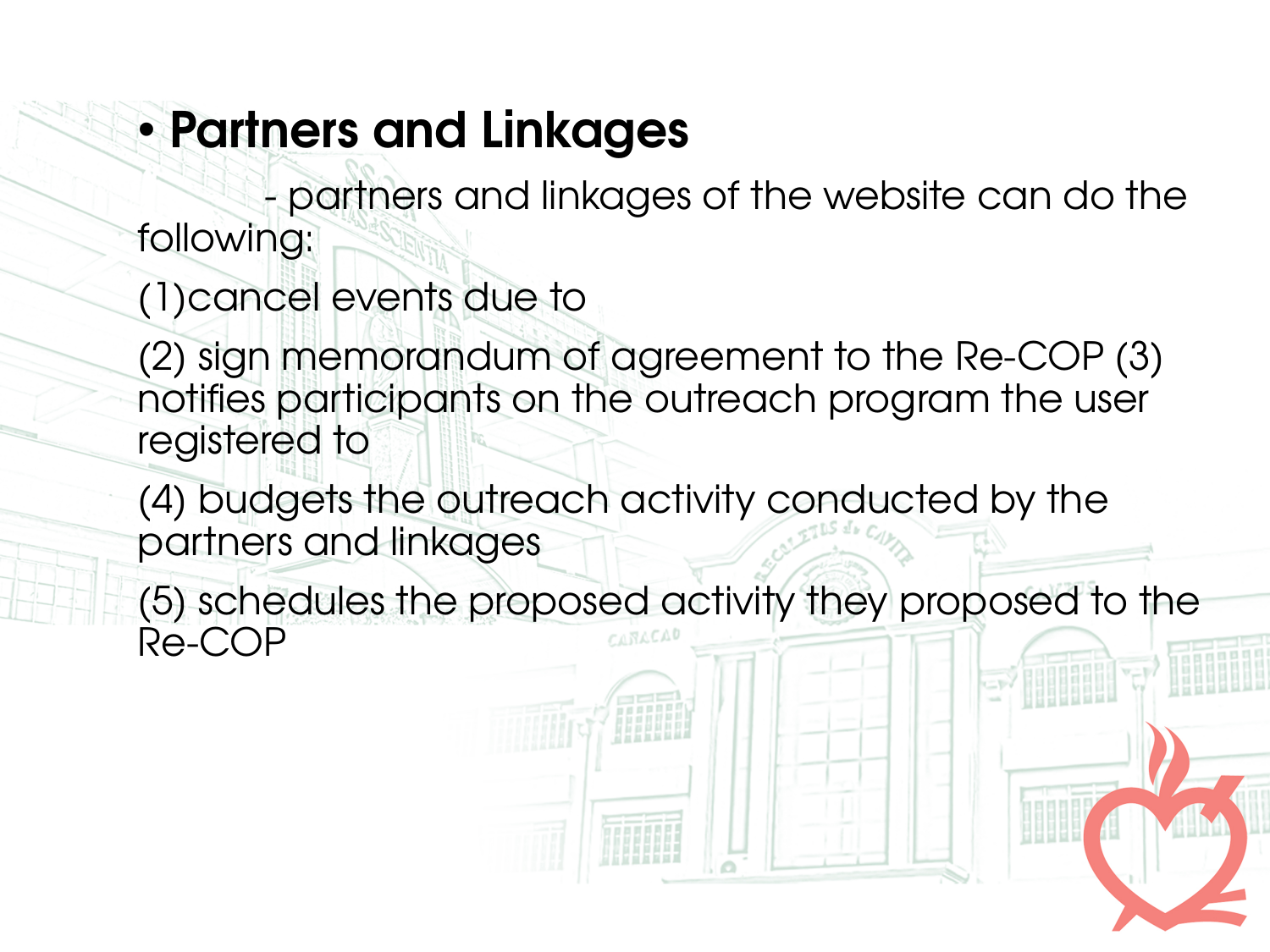

Partners and Linkages
	- partners and linkages of the website can do the following:
(1)cancel events due to
(2) sign memorandum of agreement to the Re-COP (3) notifies participants on the outreach program the user registered to
(4) budgets the outreach activity conducted by the partners and linkages
(5) schedules the proposed activity they proposed to the Re-COP